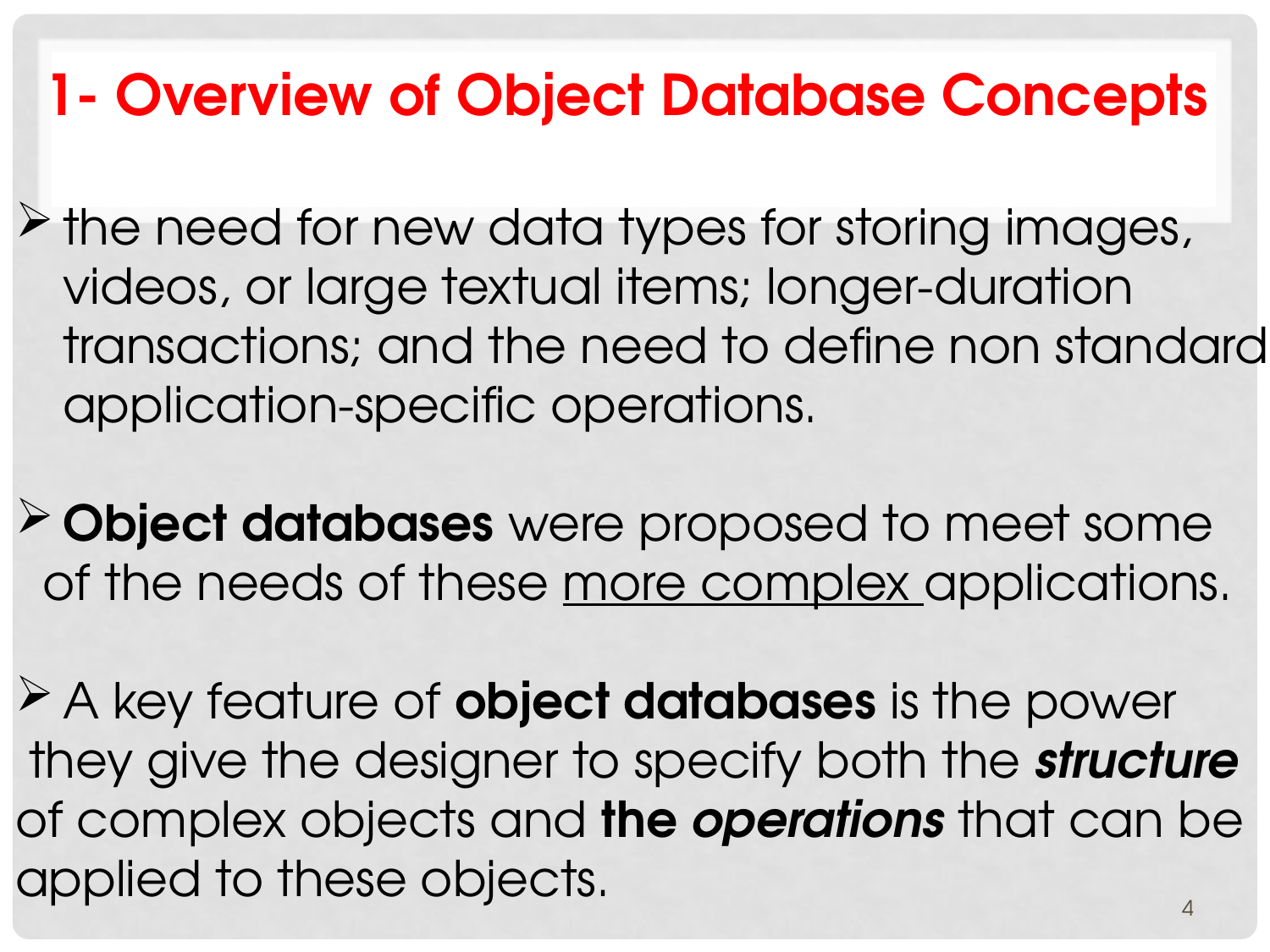

1- Overview of Object Database Concepts
the need for new data types for storing images, videos, or large textual items; longer-duration transactions; and the need to define non standard application-specific operations.

Object databases were proposed to meet some
  of the needs of these more complex applications.

A key feature of object databases is the power
 they give the designer to specify both the structure
of complex objects and the operations that can be applied to these objects.
4